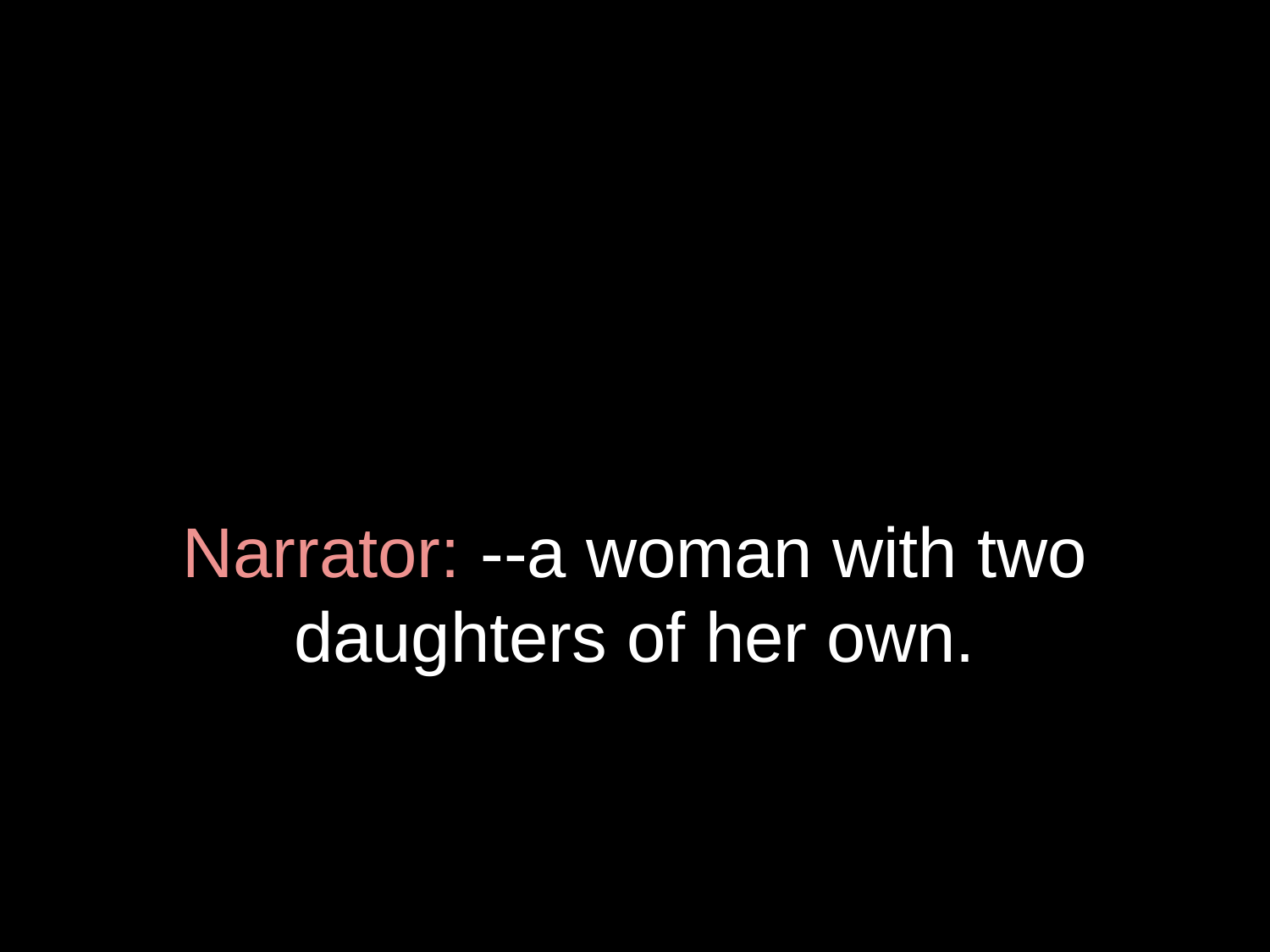

# Narrator: --a woman with two daughters of her own.